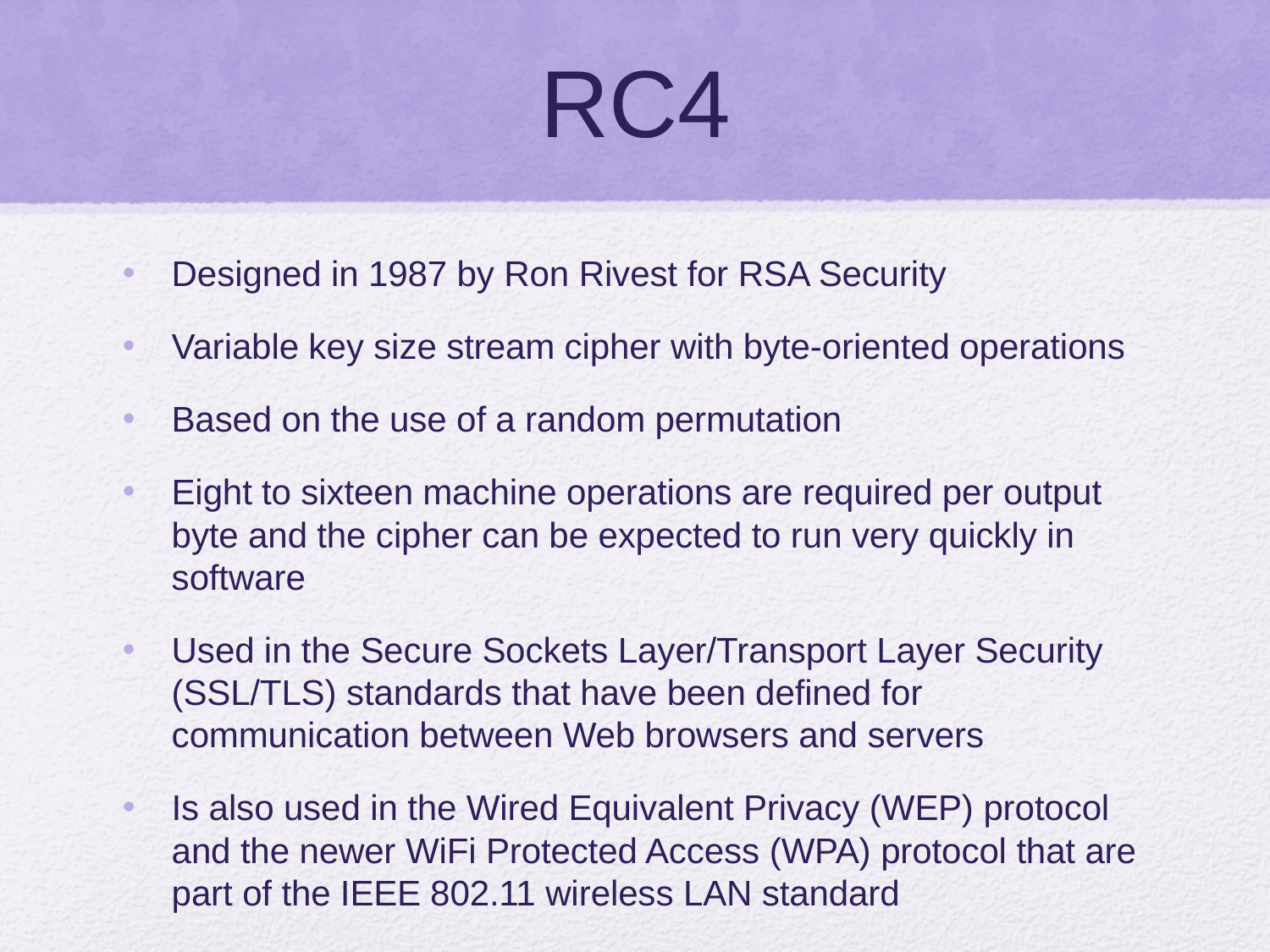

# RC4
Designed in 1987 by Ron Rivest for RSA Security
Variable key size stream cipher with byte-oriented operations
Based on the use of a random permutation
Eight to sixteen machine operations are required per output byte and the cipher can be expected to run very quickly in software
Used in the Secure Sockets Layer/Transport Layer Security (SSL/TLS) standards that have been defined for communication between Web browsers and servers
Is also used in the Wired Equivalent Privacy (WEP) protocol and the newer WiFi Protected Access (WPA) protocol that are part of the IEEE 802.11 wireless LAN standard